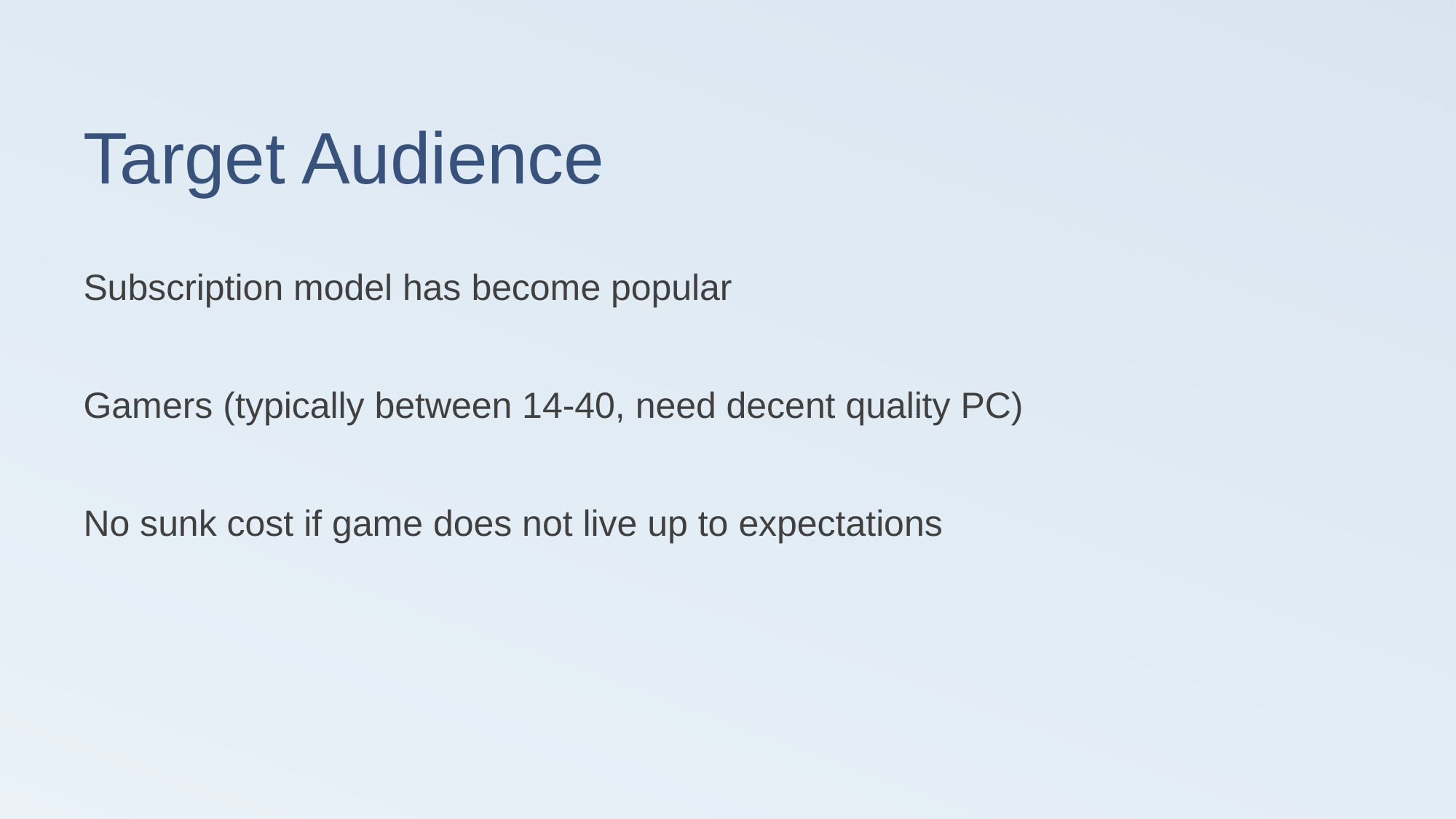

# Target Audience
Subscription model has become popular

Gamers (typically between 14-40, need decent quality PC)

No sunk cost if game does not live up to expectations